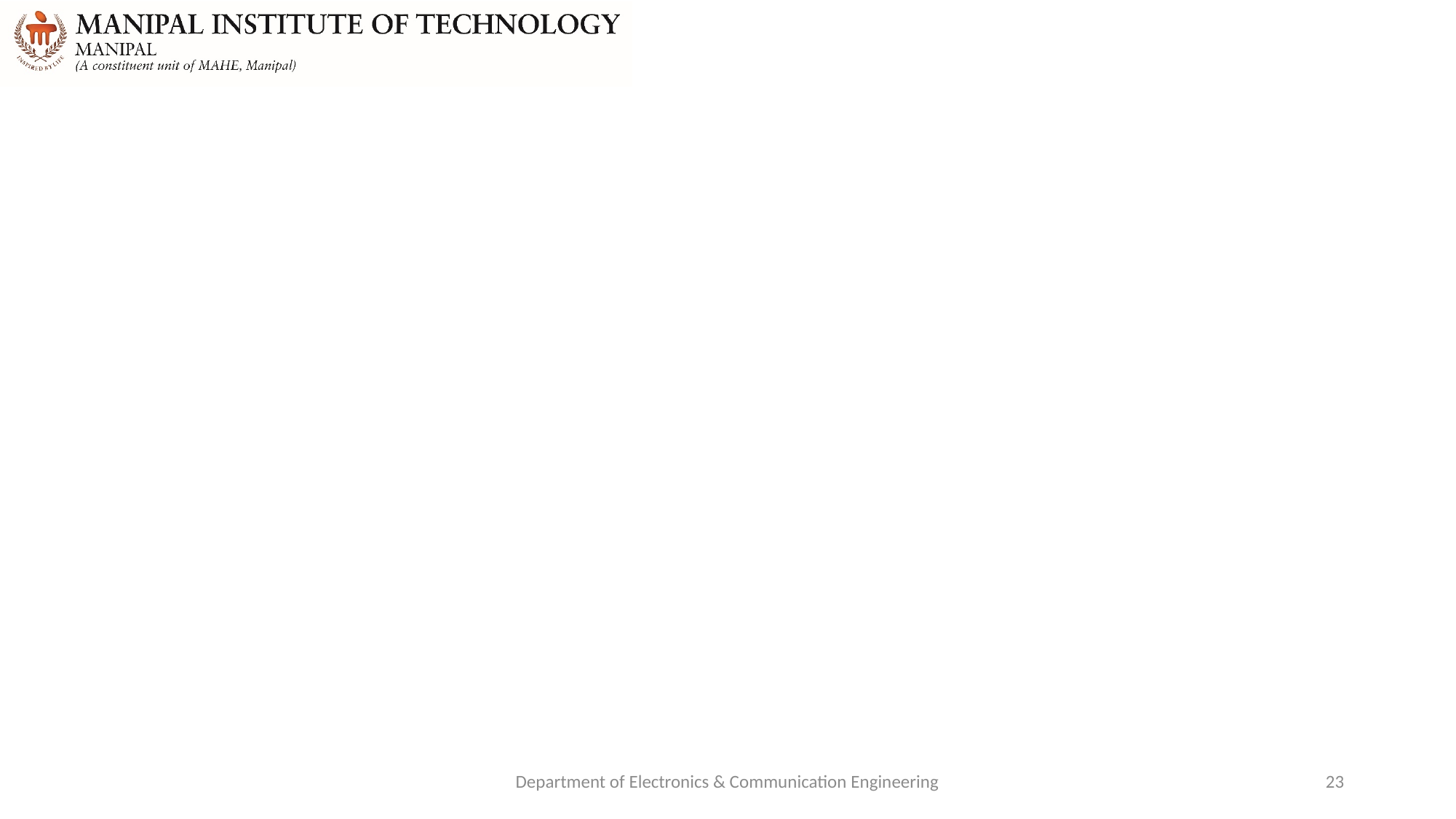

#

Department of Electronics & Communication Engineering
23